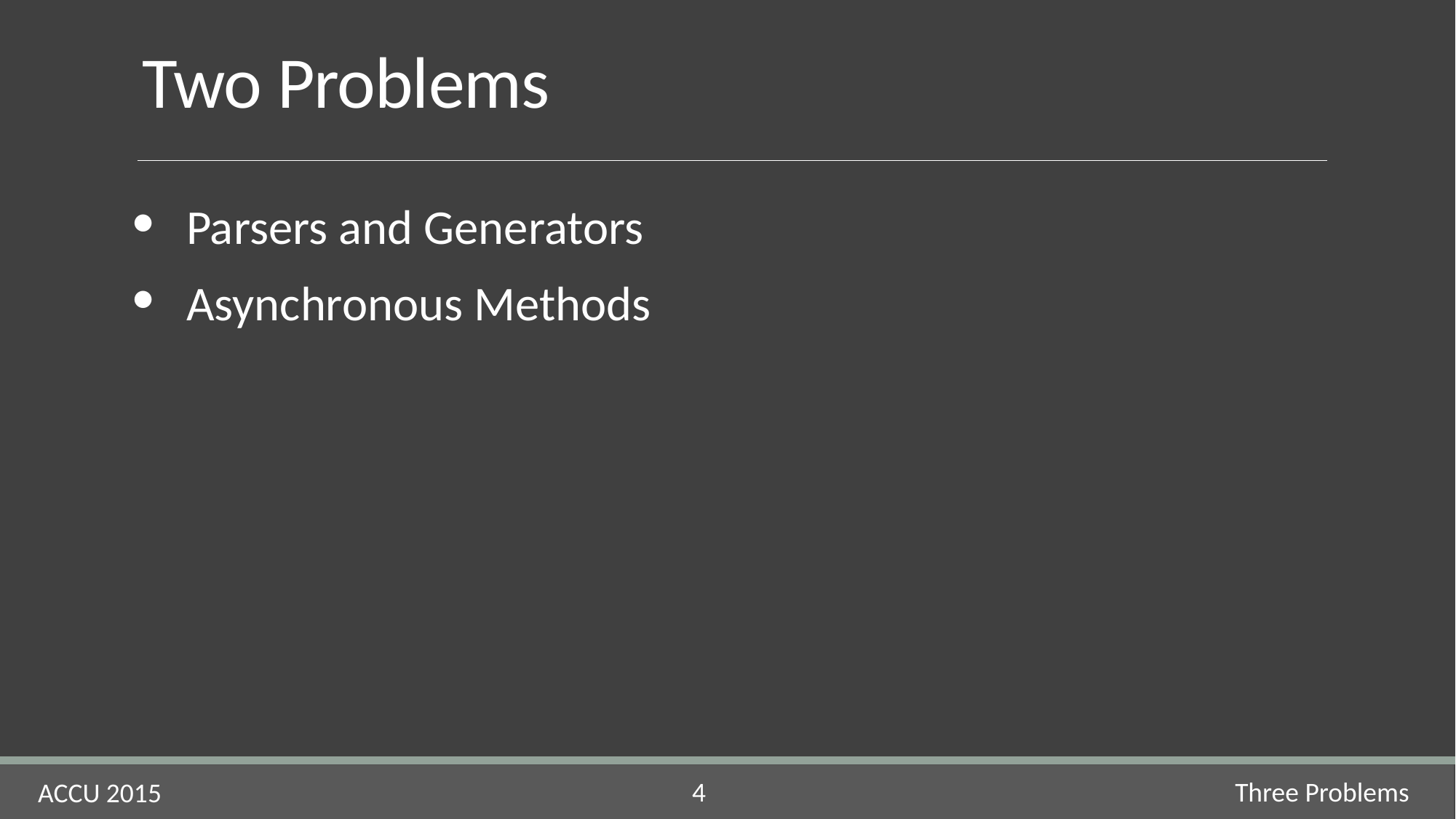

# Two Problems
Parsers and Generators
Asynchronous Methods
Three Problems